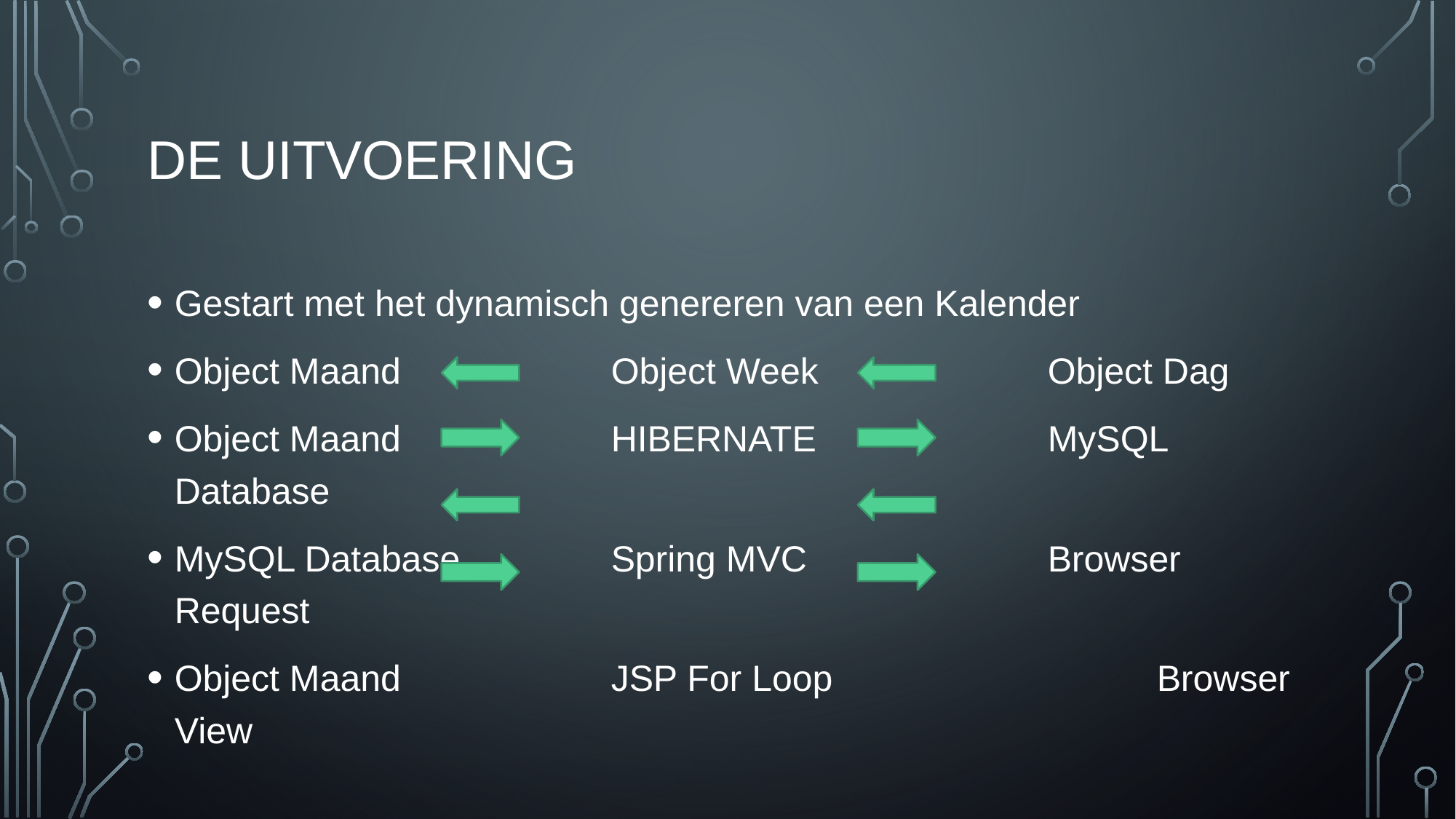

# De Uitvoering
Gestart met het dynamisch genereren van een Kalender
Object Maand 		Object Week			Object Dag
Object Maand		HIBERNATE			MySQL Database
MySQL Database		Spring MVC 			Browser Request
Object Maand		JSP For Loop 			Browser View